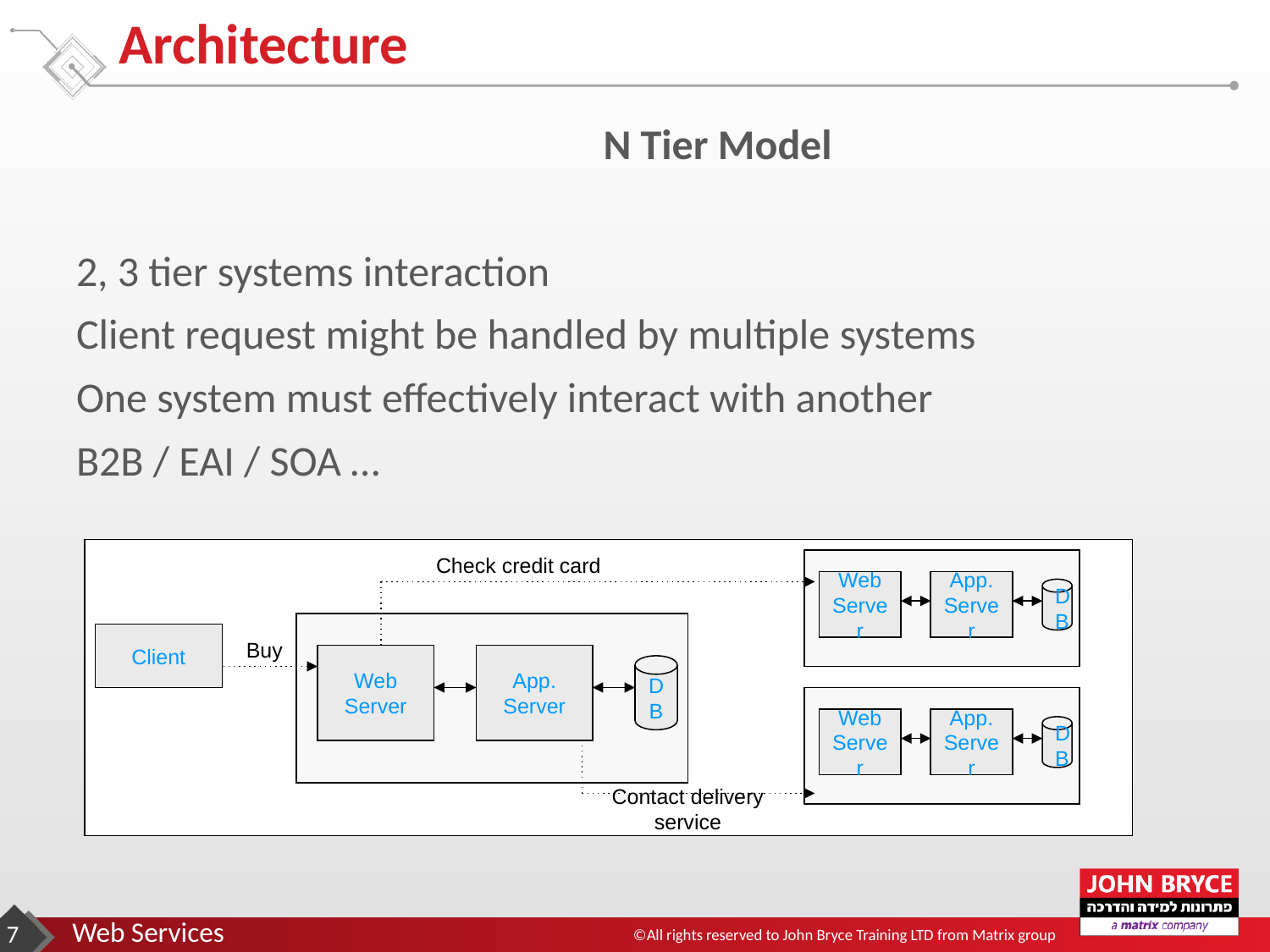

# Architecture
				  N Tier Model

2, 3 tier systems interaction
Client request might be handled by multiple systems
One system must effectively interact with another
B2B / EAI / SOA …

Web
Server
App.
Server
DB
Check credit card

Web
Server
App.
Server
DB
Client
Buy

Web
Server
App.
Server
DB
Contact delivery service

7